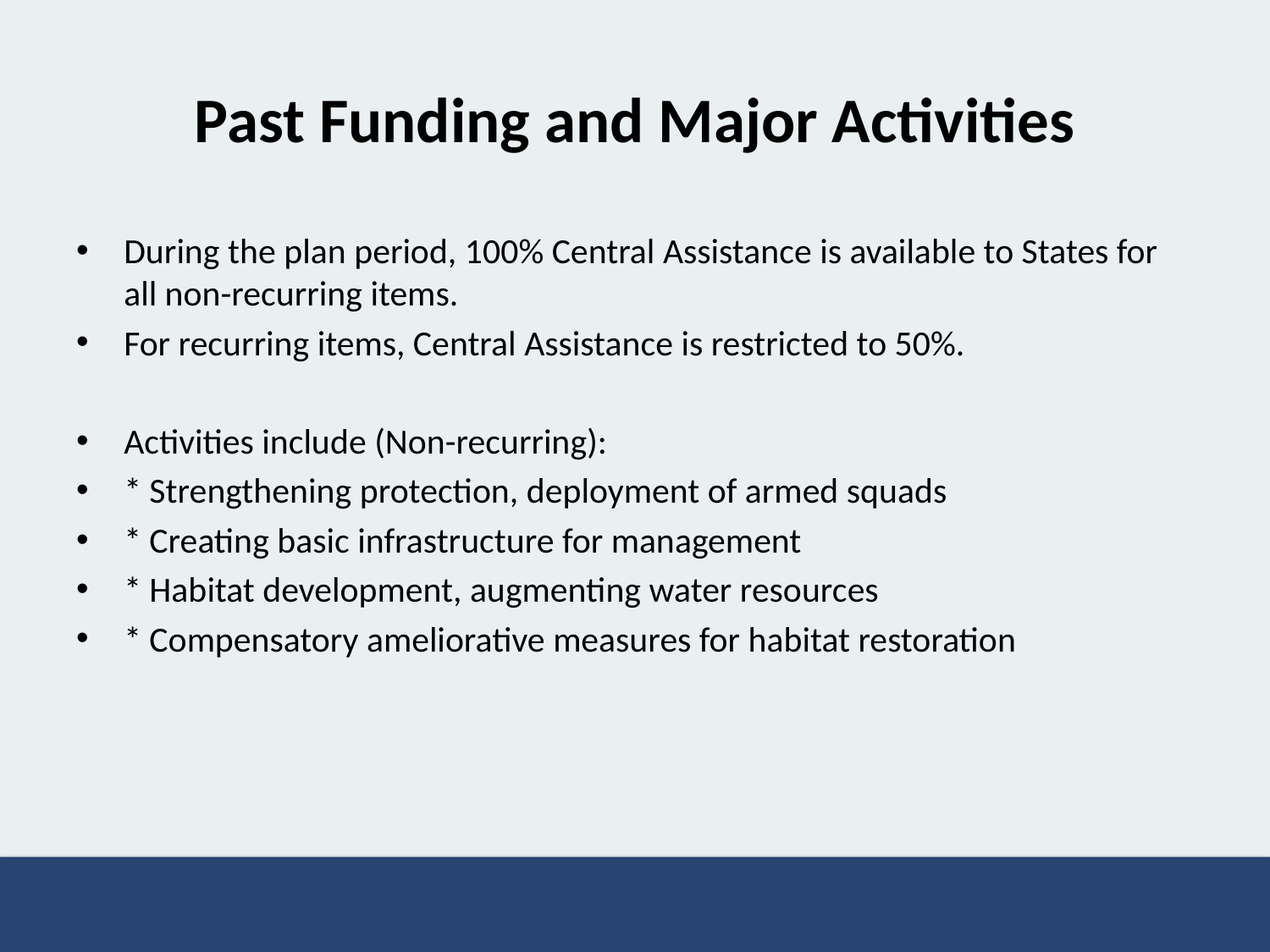

# Past Funding and Major Activities
During the plan period, 100% Central Assistance is available to States for all non-recurring items.
For recurring items, Central Assistance is restricted to 50%.

Activities include (Non-recurring):
* Strengthening protection, deployment of armed squads
* Creating basic infrastructure for management
* Habitat development, augmenting water resources
* Compensatory ameliorative measures for habitat restoration